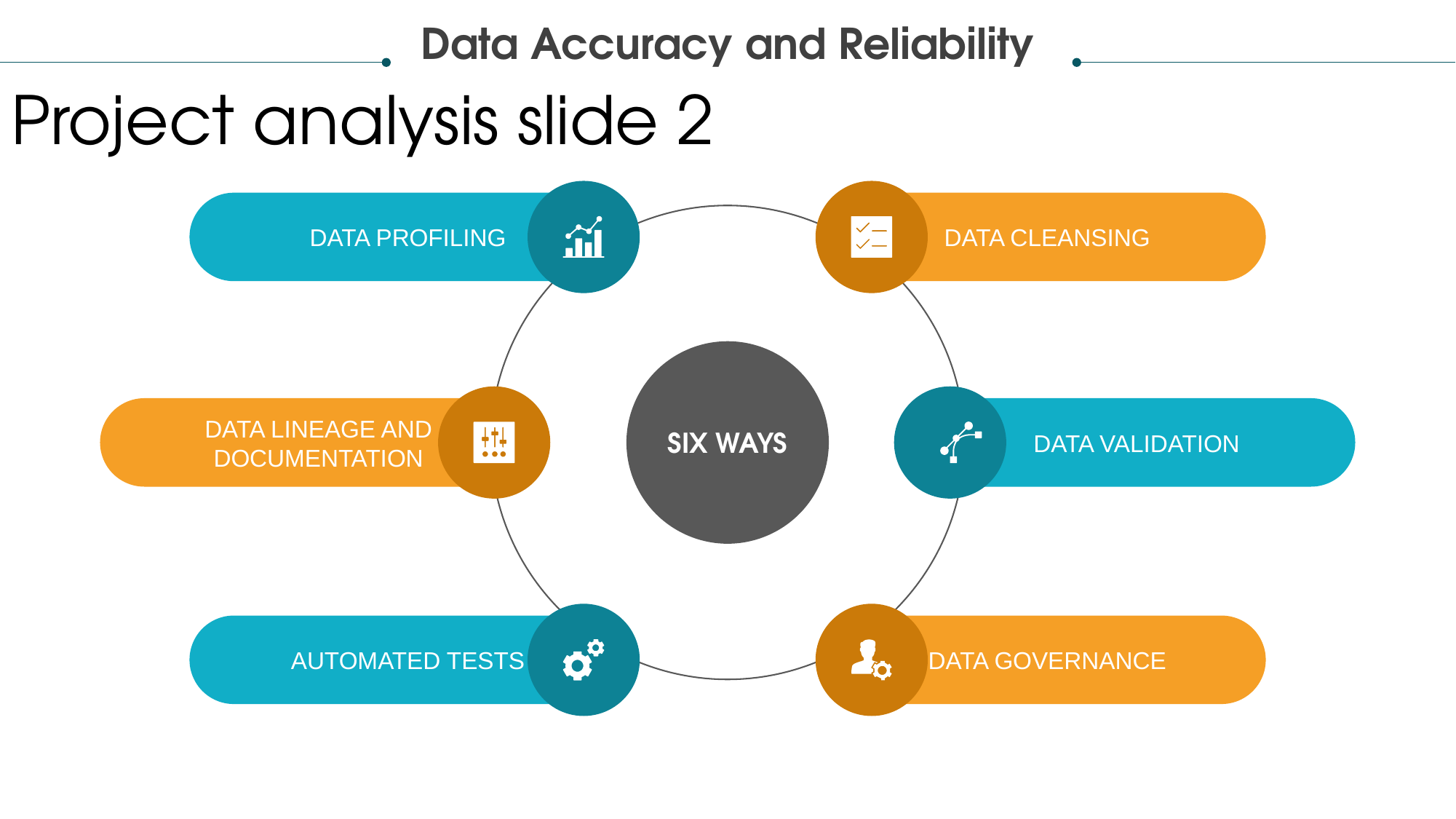

Data Accuracy and Reliability
Project analysis slide 2

DATA PROFILING
DATA CLEANSING

SIX WAYS

DATA LINEAGE AND DOCUMENTATION
DATA VALIDATION

AUTOMATED TESTS
DATA GOVERNANCE